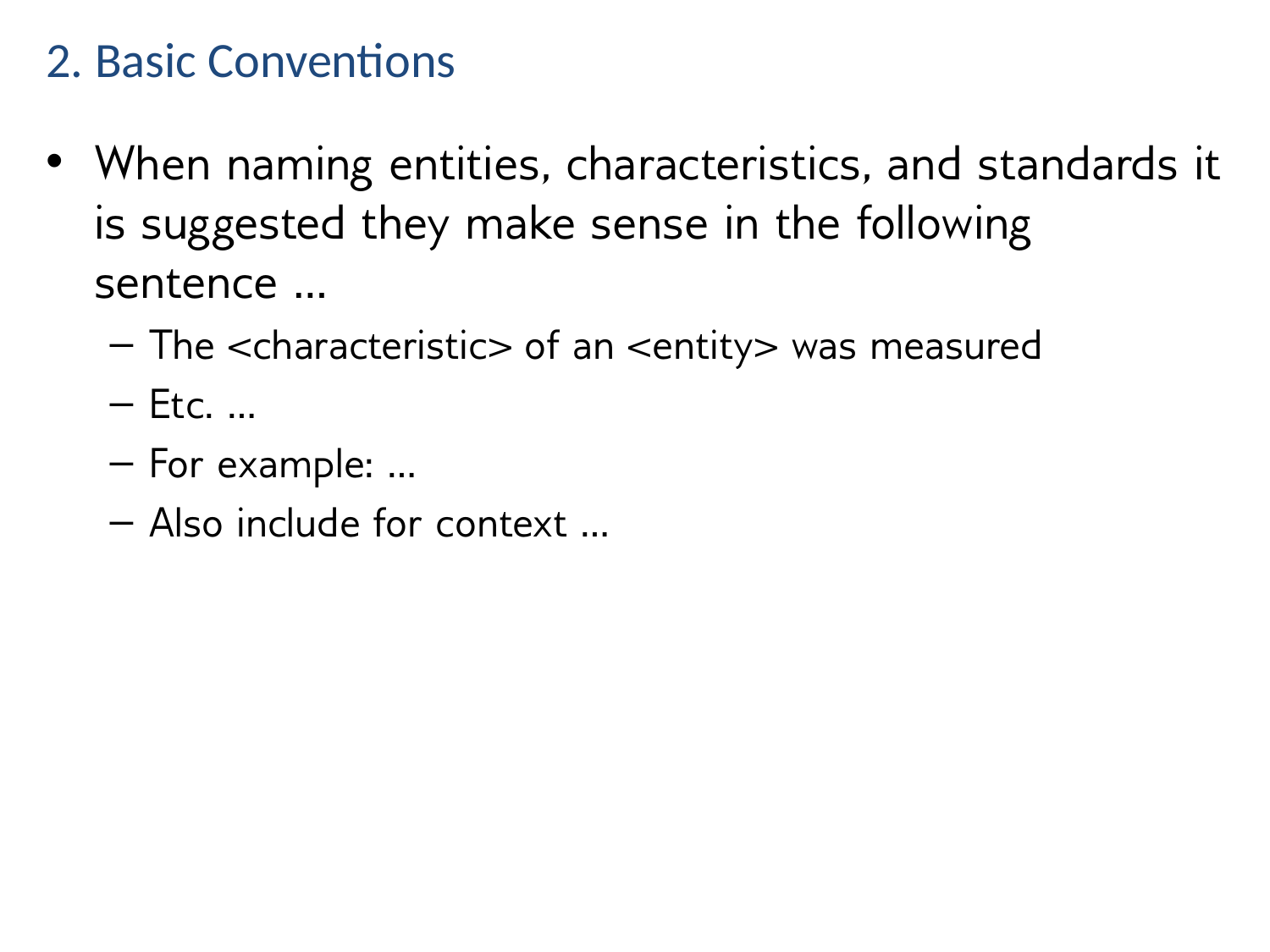

# 2. Basic Conventions
When naming entities, characteristics, and standards it is suggested they make sense in the following sentence …
The <characteristic> of an <entity> was measured
Etc. …
For example: …
Also include for context …